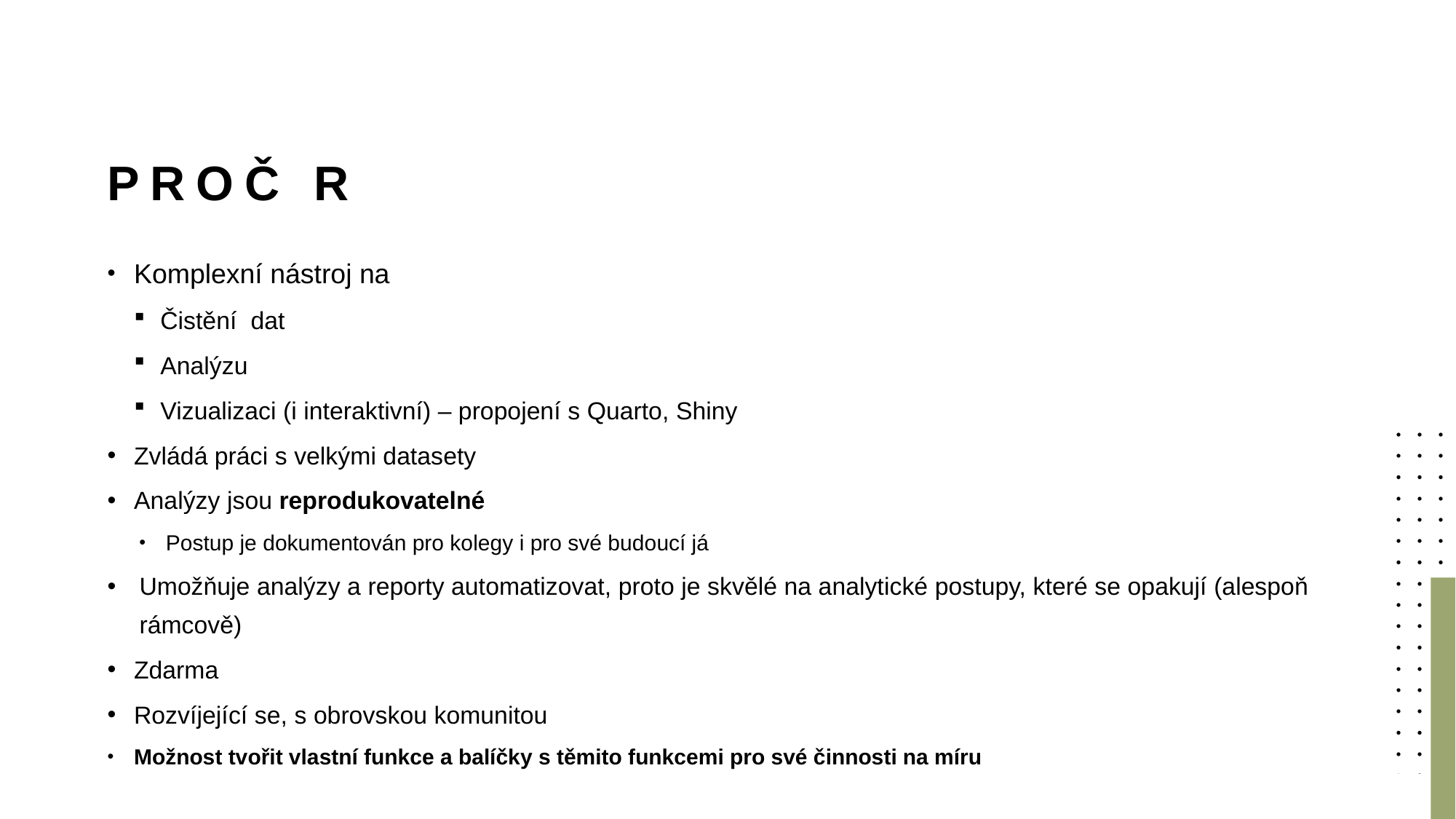

# Proč R
Komplexní nástroj na
Čistění  dat
Analýzu
Vizualizaci (i interaktivní) – propojení s Quarto, Shiny
Zvládá práci s velkými datasety
Analýzy jsou reprodukovatelné
Postup je dokumentován pro kolegy i pro své budoucí já
Umožňuje analýzy a reporty automatizovat, proto je skvělé na analytické postupy, které se opakují (alespoň rámcově)
Zdarma
Rozvíjející se, s obrovskou komunitou
Možnost tvořit vlastní funkce a balíčky s těmito funkcemi pro své činnosti na míru